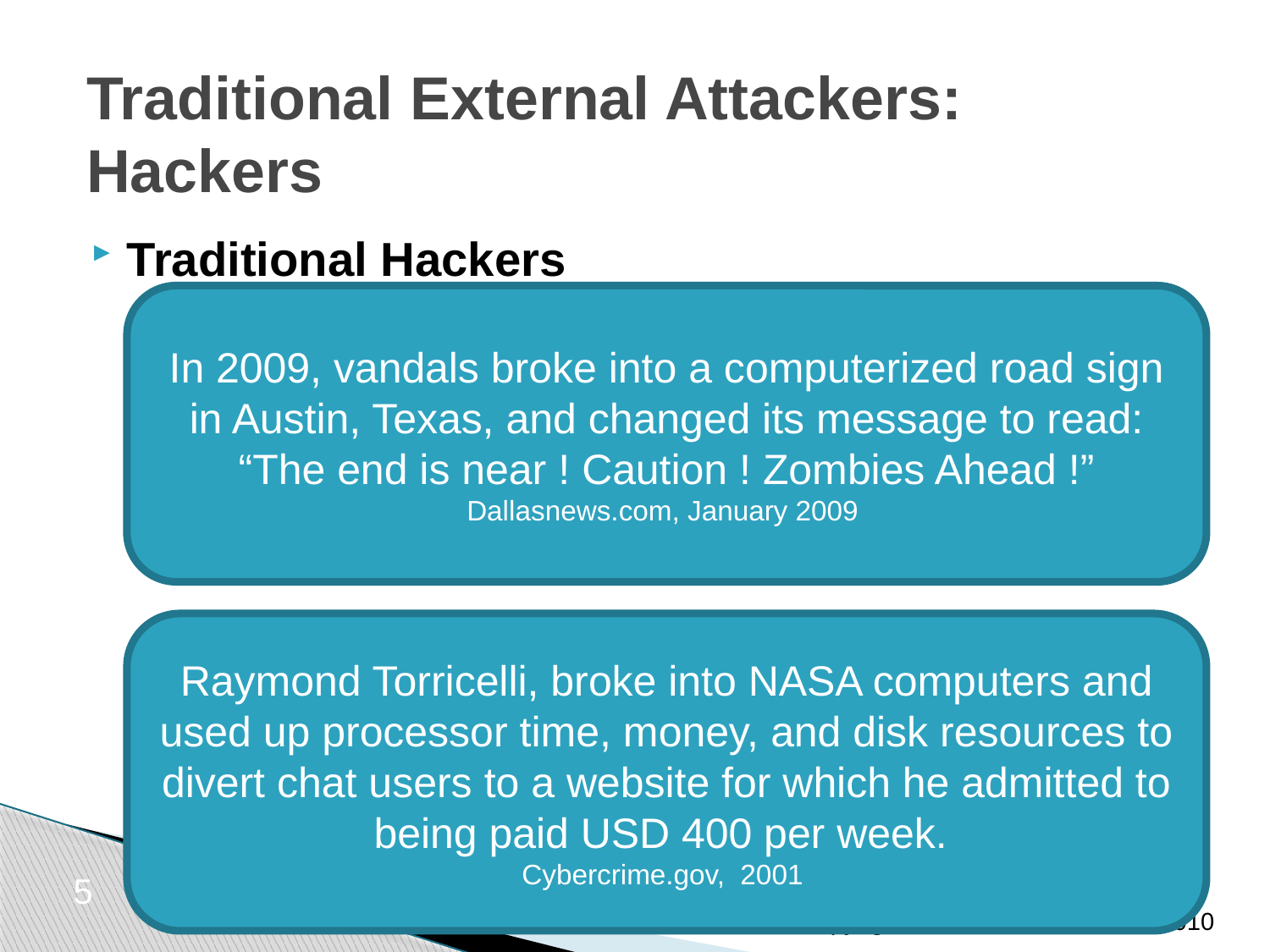

# Traditional External Attackers: Hackers
Traditional Hackers

In 2009, vandals broke into a computerized road sign in Austin, Texas, and changed its message to read: “The end is near ! Caution ! Zombies Ahead !”
Dallasnews.com, January 2009
Raymond Torricelli, broke into NASA computers and used up processor time, money, and disk resources to divert chat users to a website for which he admitted to being paid USD 400 per week.
Cybercrime.gov,  2001
5
Copyright Pearson Prentice-Hall 2010